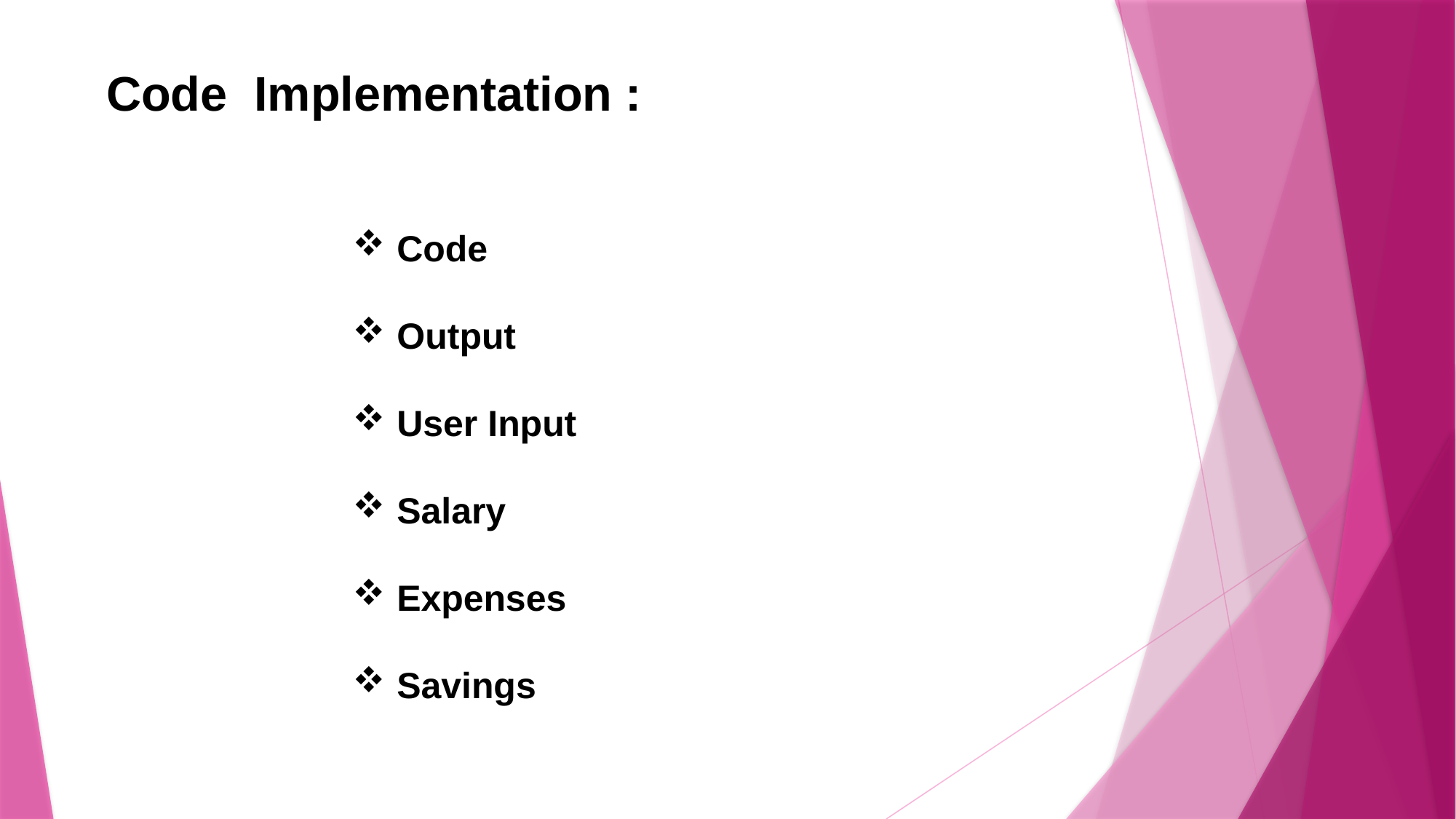

Code  Implementation :
 Code

 Output

 User Input

 Salary

 Expenses

 Savings